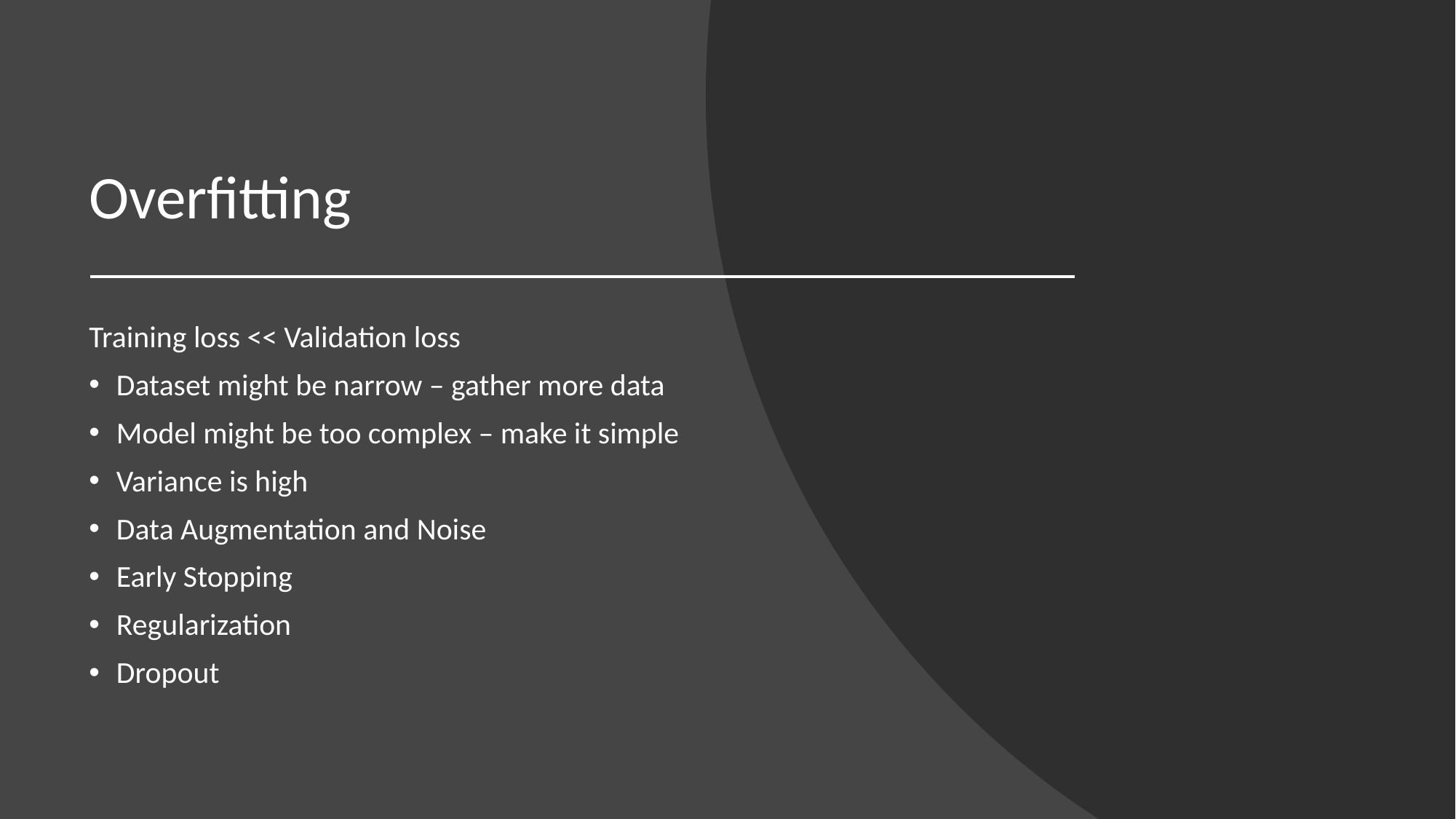

# Overfitting
Training loss << Validation loss
Dataset might be narrow – gather more data
Model might be too complex – make it simple
Variance is high
Data Augmentation and Noise
Early Stopping
Regularization
Dropout